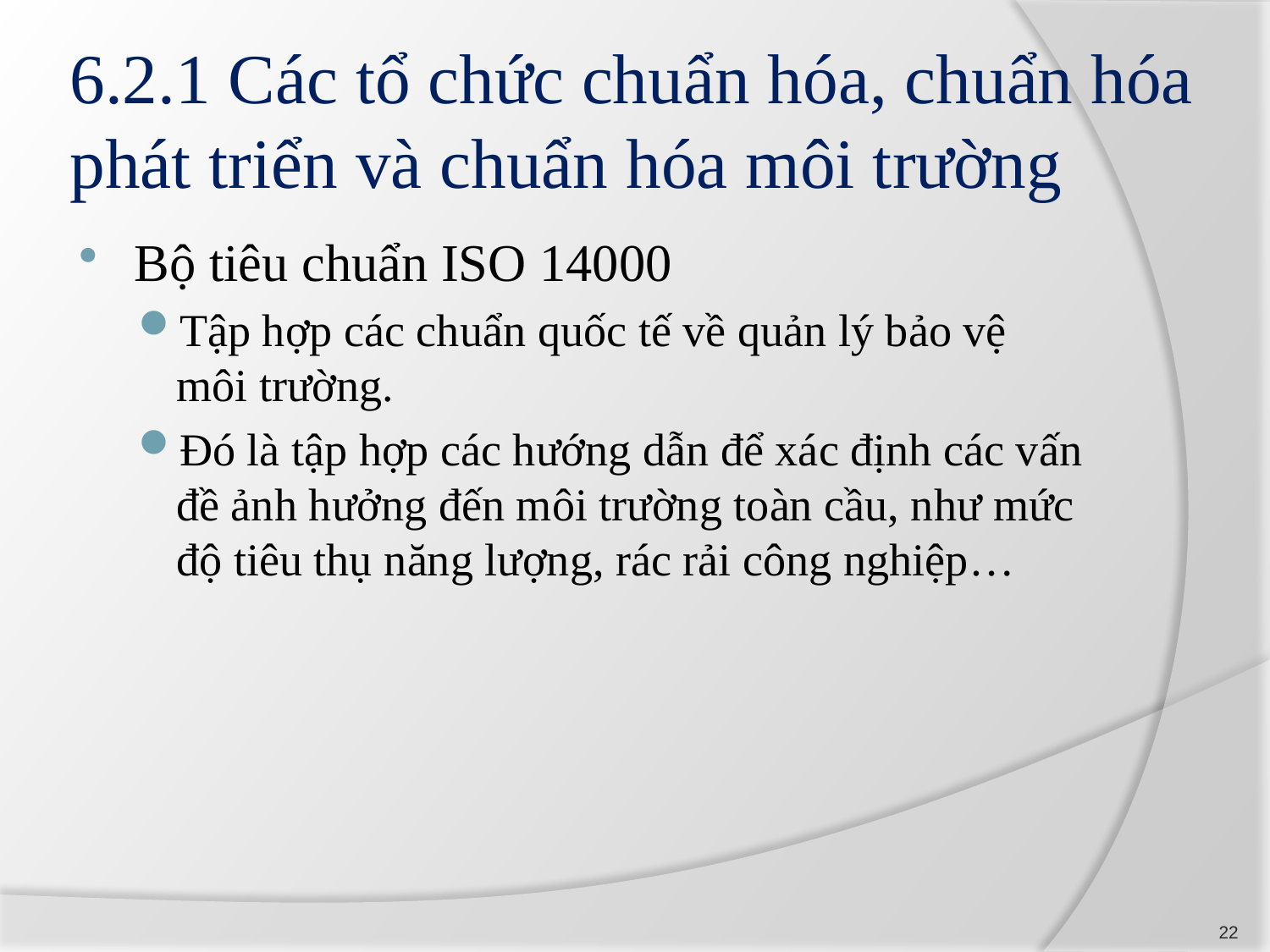

# 6.2.1 Các tổ chức chuẩn hóa, chuẩn hóa phát triển và chuẩn hóa môi trường
Bộ tiêu chuẩn ISO 14000
Tập hợp các chuẩn quốc tế về quản lý bảo vệ môi trường.
Đó là tập hợp các hướng dẫn để xác định các vấn đề ảnh hưởng đến môi trường toàn cầu, như mức độ tiêu thụ năng lượng, rác rải công nghiệp…
22